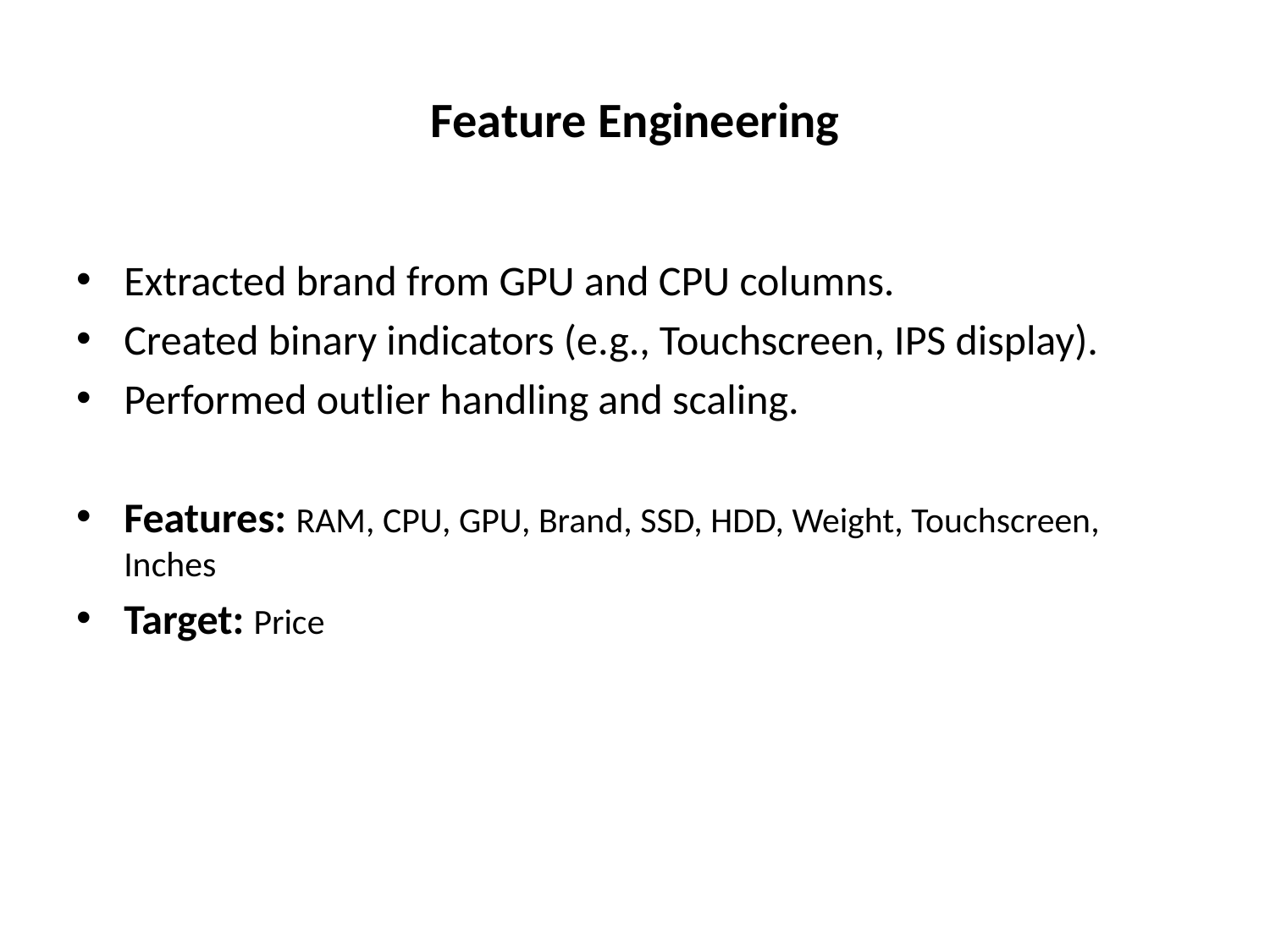

# Feature Engineering

Extracted brand from GPU and CPU columns.
Created binary indicators (e.g., Touchscreen, IPS display).
Performed outlier handling and scaling.

Features: RAM, CPU, GPU, Brand, SSD, HDD, Weight, Touchscreen, Inches
Target: Price